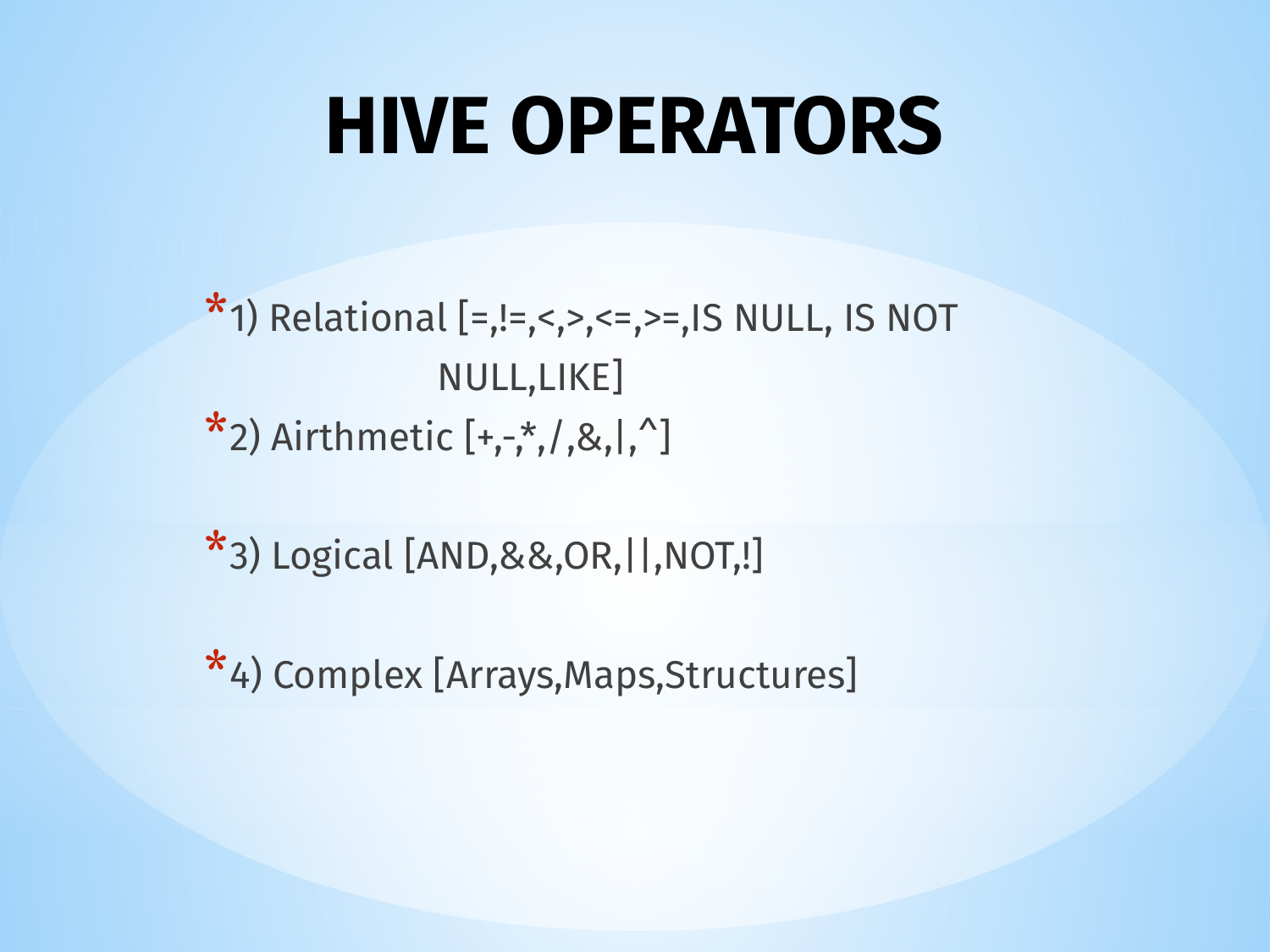

# HIVE OPERATORS
1) Relational [=,!=,<,>,<=,>=,IS NULL, IS NOT
                       NULL,LIKE]
2) Airthmetic [+,-,*,/,&,|,^]

3) Logical [AND,&&,OR,||,NOT,!]

4) Complex [Arrays,Maps,Structures]